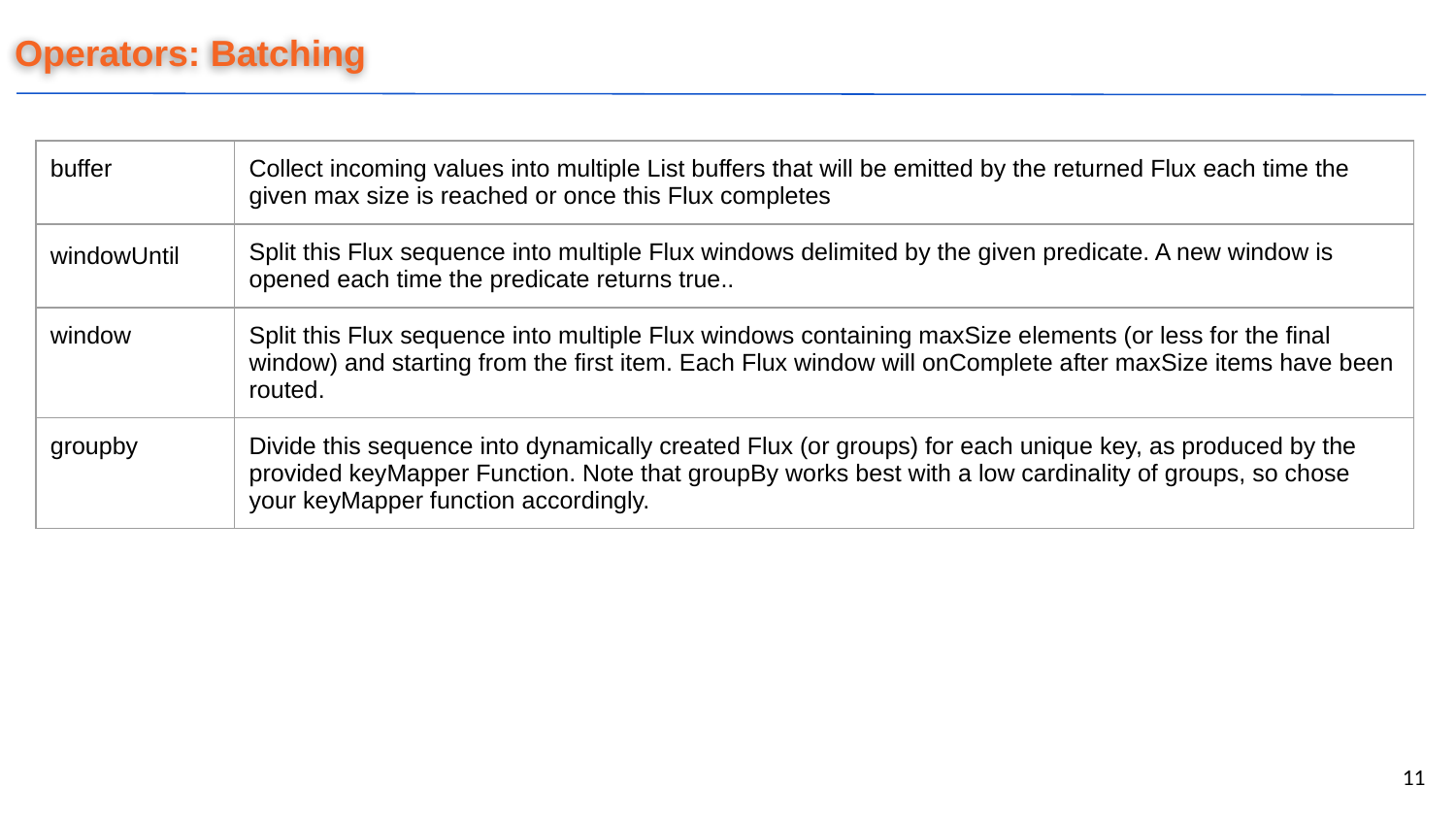

Operators: Batching

| buffer | Collect incoming values into multiple List buffers that will be emitted by the returned Flux each time the given max size is reached or once this Flux completes |
| --- | --- |
| windowUntil | Split this Flux sequence into multiple Flux windows delimited by the given predicate. A new window is opened each time the predicate returns true.. |
| window | Split this Flux sequence into multiple Flux windows containing maxSize elements (or less for the final window) and starting from the first item. Each Flux window will onComplete after maxSize items have been routed. |
| groupby | Divide this sequence into dynamically created Flux (or groups) for each unique key, as produced by the provided keyMapper Function. Note that groupBy works best with a low cardinality of groups, so chose your keyMapper function accordingly. |
11